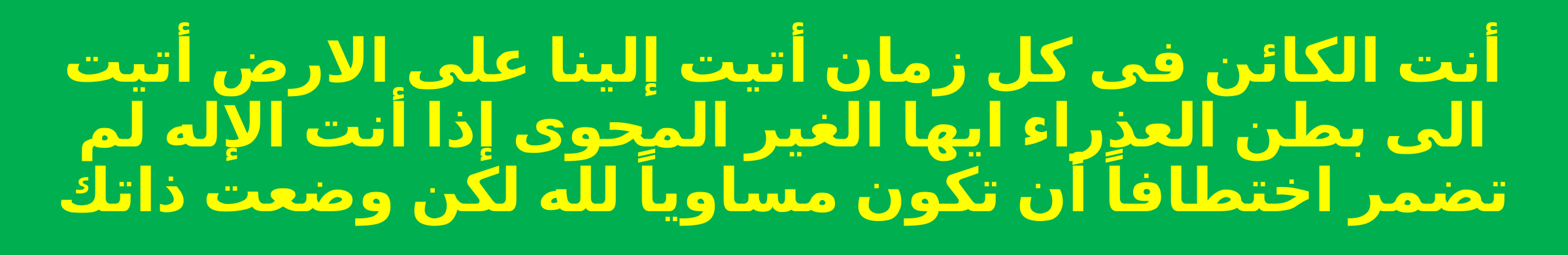

أنت الكائن فى كل زمان أتيت إلينا على الارض أتيت الى بطن العذراء ايها الغير المحوى إذا أنت الإله لم تضمر اختطافاً أن تكون مساوياً لله لكن وضعت ذاتك